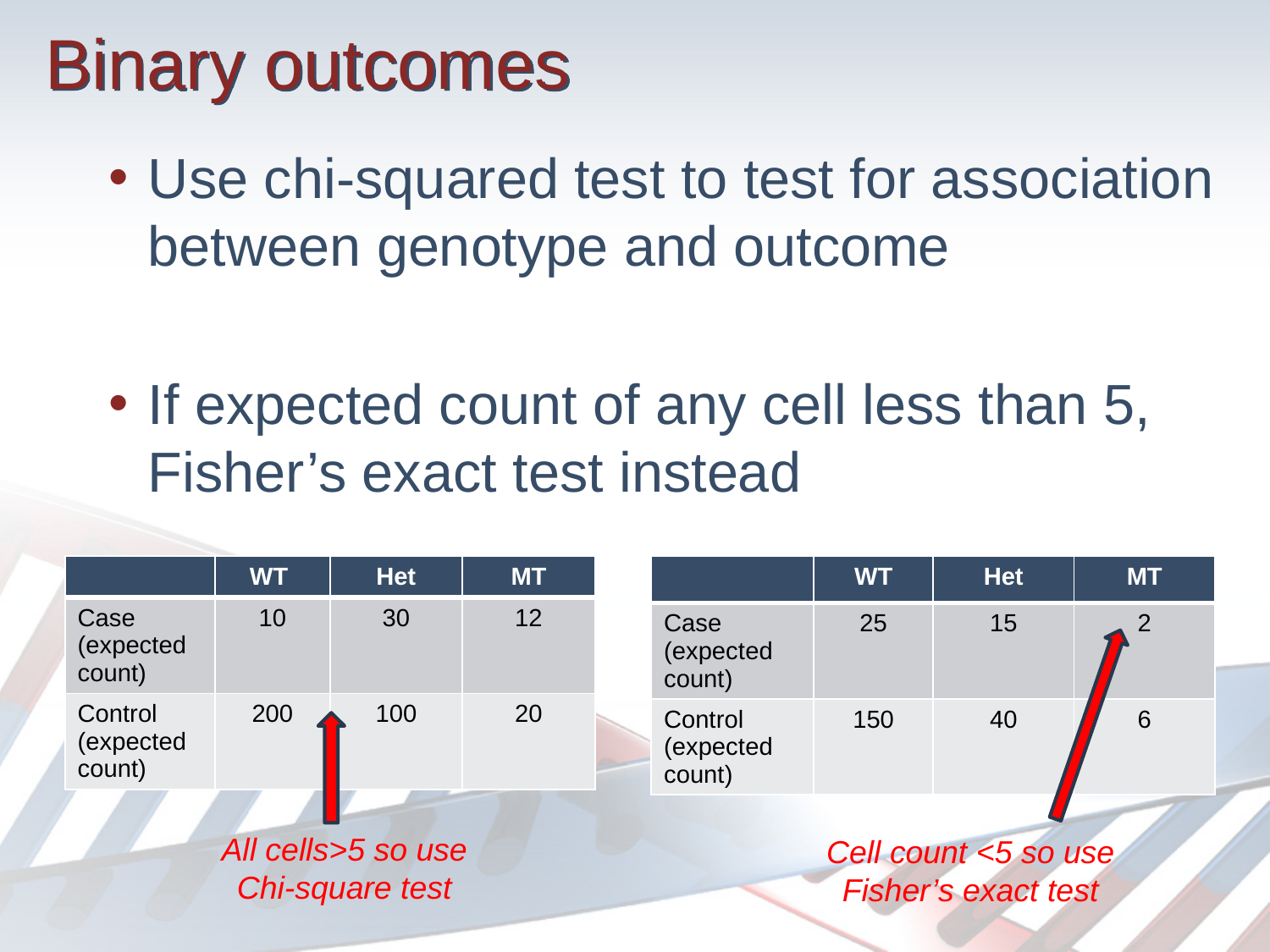

# Binary outcomes
Use chi-squared test to test for association between genotype and outcome

If expected count of any cell less than 5, Fisher’s exact test instead

|  | WT | Het | MT |
| --- | --- | --- | --- |
| Case (expected count) | 10 | 30 | 12 |
| Control (expected count) | 200 | 100 | 20 |
|  | WT | Het | MT |
| --- | --- | --- | --- |
| Case (expected count) | 25 | 15 | 2 |
| Control (expected count) | 150 | 40 | 6 |

All cells>5 so use Chi-square test
Cell count <5 so use Fisher’s exact test